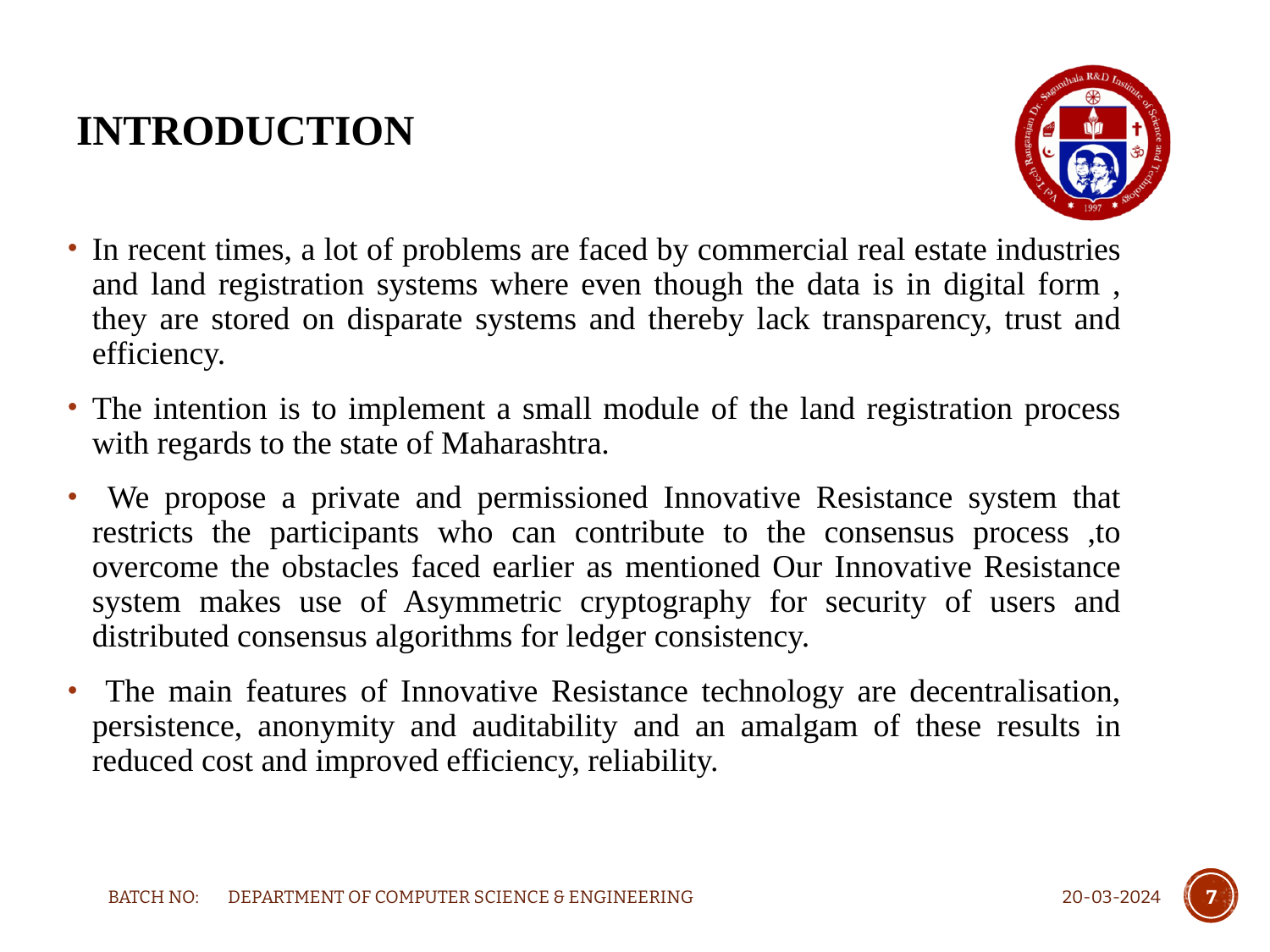

# INTRODUCTION
In recent times, a lot of problems are faced by commercial real estate industries and land registration systems where even though the data is in digital form , they are stored on disparate systems and thereby lack transparency, trust and efficiency.
The intention is to implement a small module of the land registration process with regards to the state of Maharashtra.
 We propose a private and permissioned Innovative Resistance system that restricts the participants who can contribute to the consensus process ,to overcome the obstacles faced earlier as mentioned Our Innovative Resistance system makes use of Asymmetric cryptography for security of users and distributed consensus algorithms for ledger consistency.
 The main features of Innovative Resistance technology are decentralisation, persistence, anonymity and auditability and an amalgam of these results in reduced cost and improved efficiency, reliability.

BATCH NO:        DEPARTMENT OF COMPUTER SCIENCE & ENGINEERING
20-03-2024
7